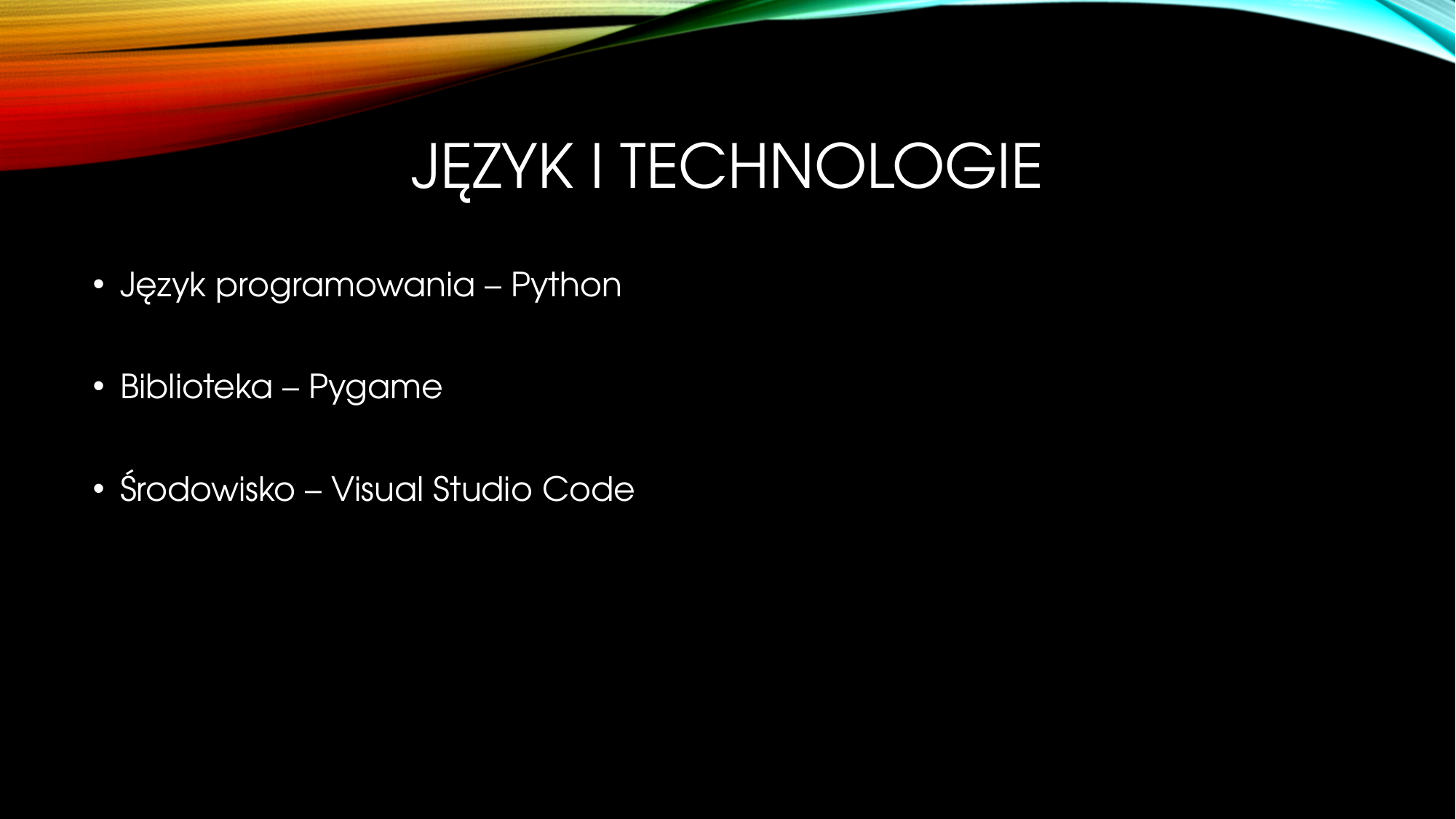

# Język i technologie
Język programowania – Python

Biblioteka – Pygame

Środowisko – Visual Studio Code